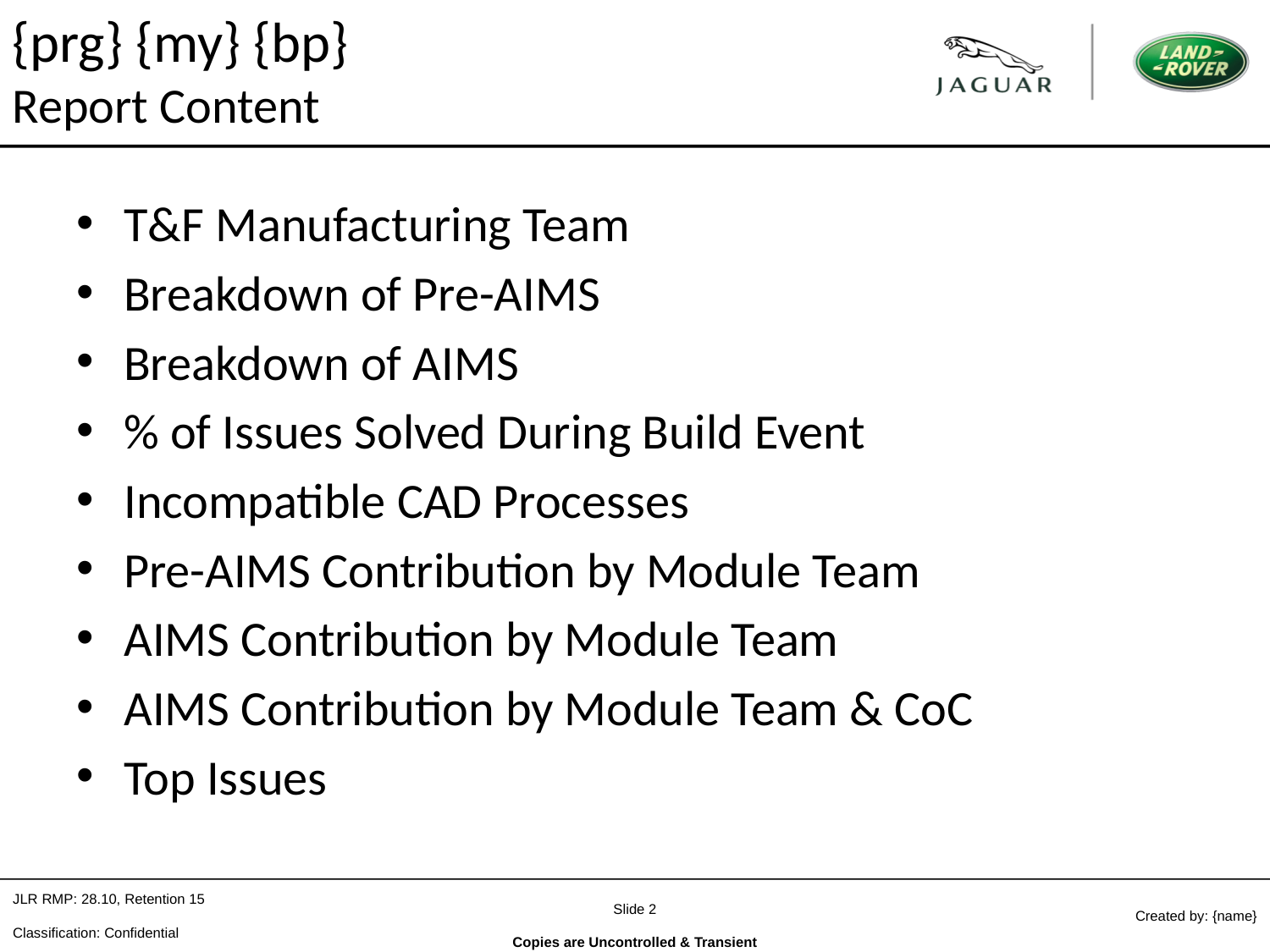

{prg} {my} {bp}
Report Content
T&F Manufacturing Team
Breakdown of Pre-AIMS
Breakdown of AIMS
% of Issues Solved During Build Event
Incompatible CAD Processes
Pre-AIMS Contribution by Module Team
AIMS Contribution by Module Team
AIMS Contribution by Module Team & CoC
Top Issues